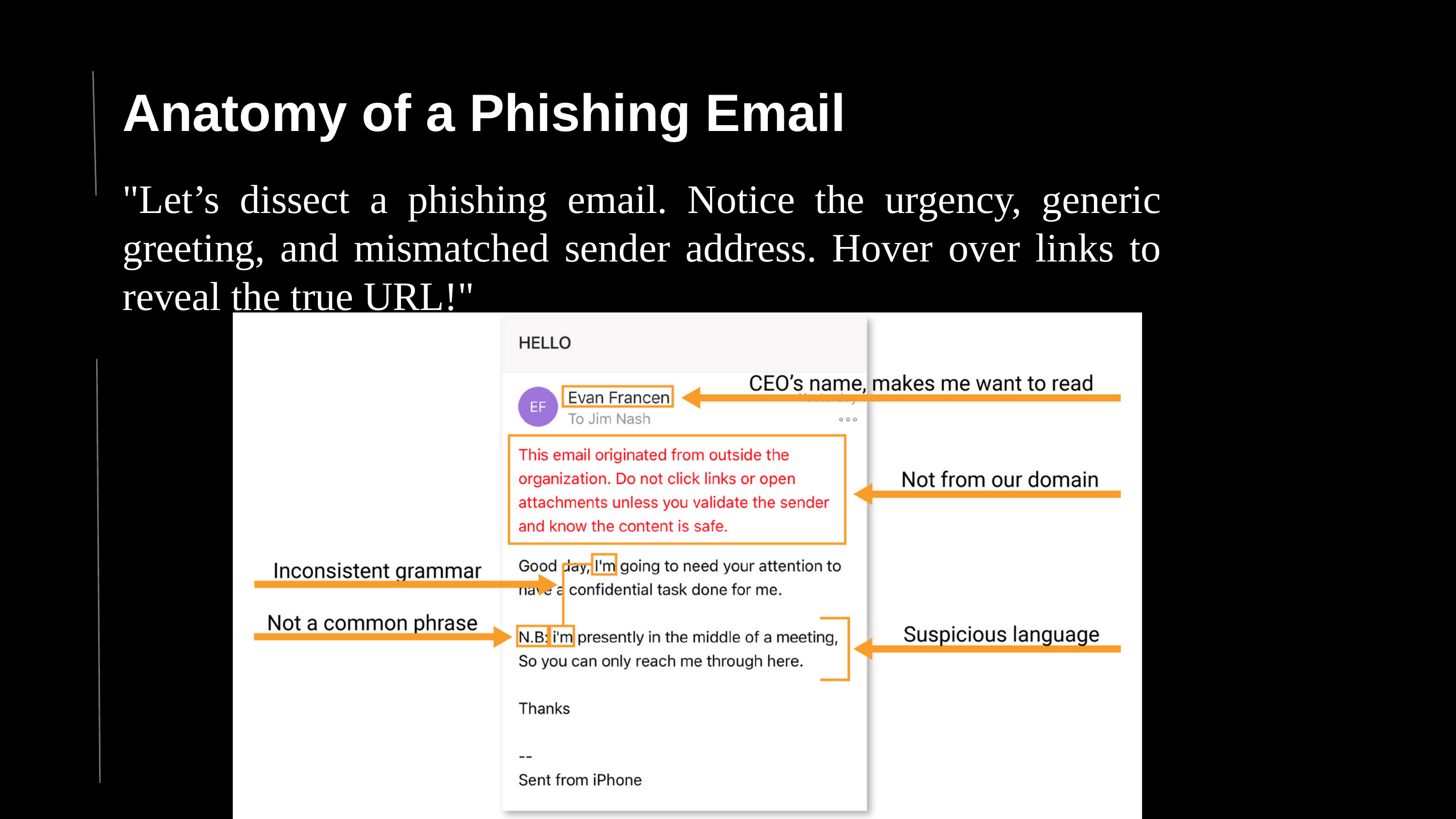

Anatomy of a Phishing Email

"Let’s dissect a phishing email. Notice the urgency, generic greeting, and mismatched sender address. Hover over links to reveal the true URL!"